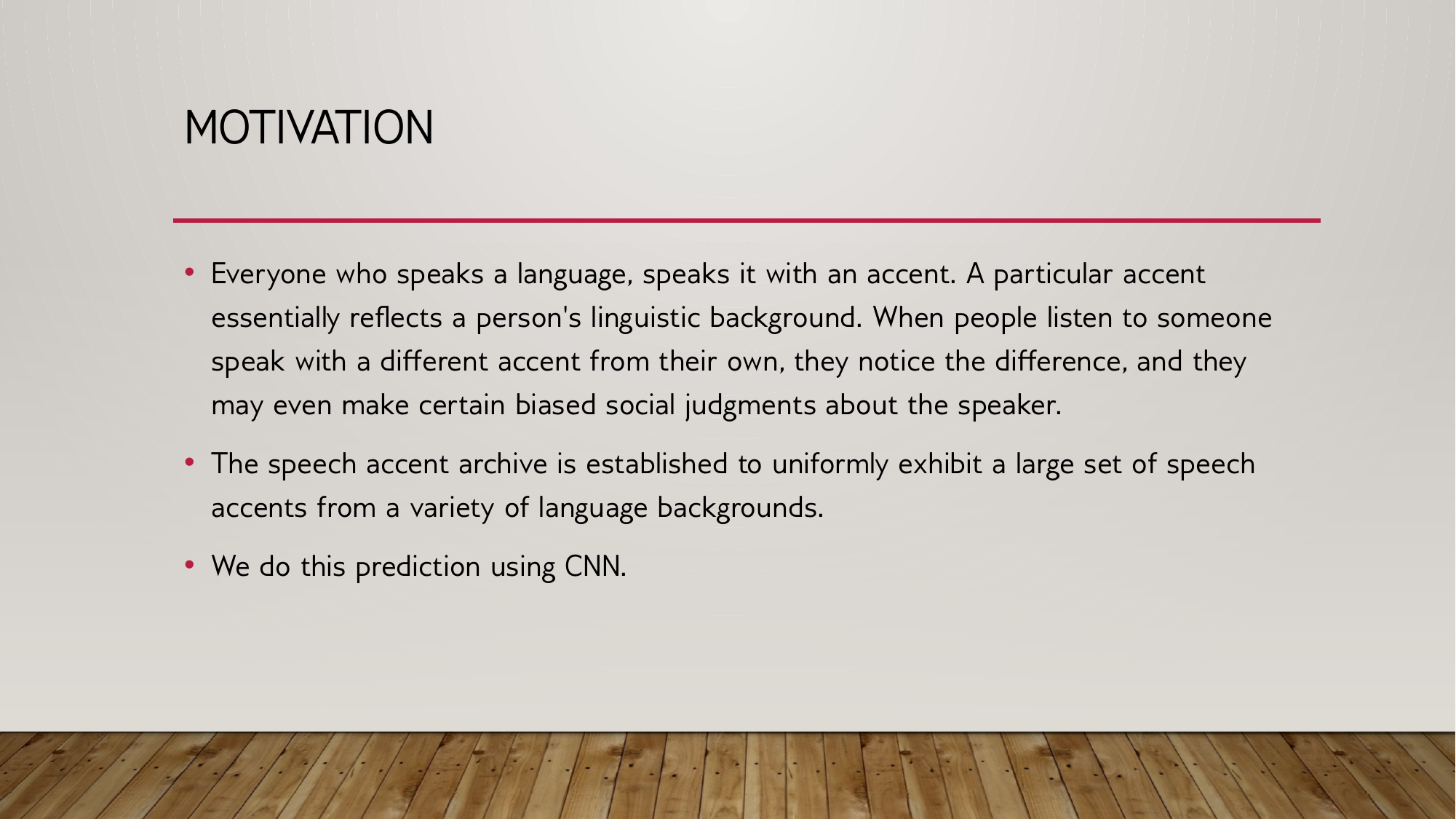

# motivation
Everyone who speaks a language, speaks it with an accent. A particular accent essentially reflects a person's linguistic background. When people listen to someone speak with a different accent from their own, they notice the difference, and they may even make certain biased social judgments about the speaker.
The speech accent archive is established to uniformly exhibit a large set of speech accents from a variety of language backgrounds.
We do this prediction using CNN.